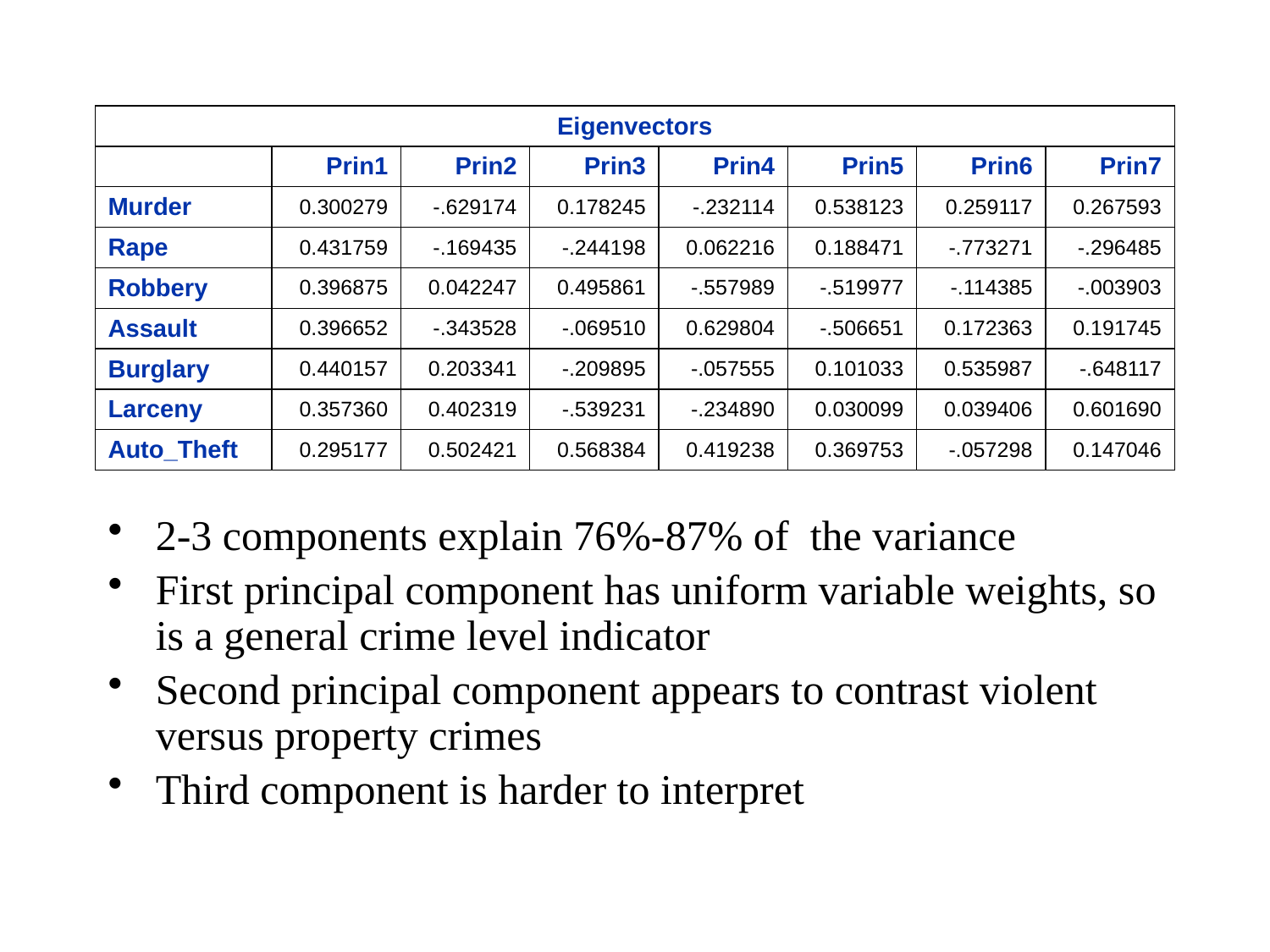

| Eigenvectors |  |  |  |  |  |  |  |
| --- | --- | --- | --- | --- | --- | --- | --- |
|  | Prin1 | Prin2 | Prin3 | Prin4 | Prin5 | Prin6 | Prin7 |
| Murder | 0.300279 | -.629174 | 0.178245 | -.232114 | 0.538123 | 0.259117 | 0.267593 |
| Rape | 0.431759 | -.169435 | -.244198 | 0.062216 | 0.188471 | -.773271 | -.296485 |
| Robbery | 0.396875 | 0.042247 | 0.495861 | -.557989 | -.519977 | -.114385 | -.003903 |
| Assault | 0.396652 | -.343528 | -.069510 | 0.629804 | -.506651 | 0.172363 | 0.191745 |
| Burglary | 0.440157 | 0.203341 | -.209895 | -.057555 | 0.101033 | 0.535987 | -.648117 |
| Larceny | 0.357360 | 0.402319 | -.539231 | -.234890 | 0.030099 | 0.039406 | 0.601690 |
| Auto\_Theft | 0.295177 | 0.502421 | 0.568384 | 0.419238 | 0.369753 | -.057298 | 0.147046 |

2-3 components explain 76%-87% of  the variance
First principal component has uniform variable weights, so is a general crime level indicator
Second principal component appears to contrast violent versus property crimes
Third component is harder to interpret